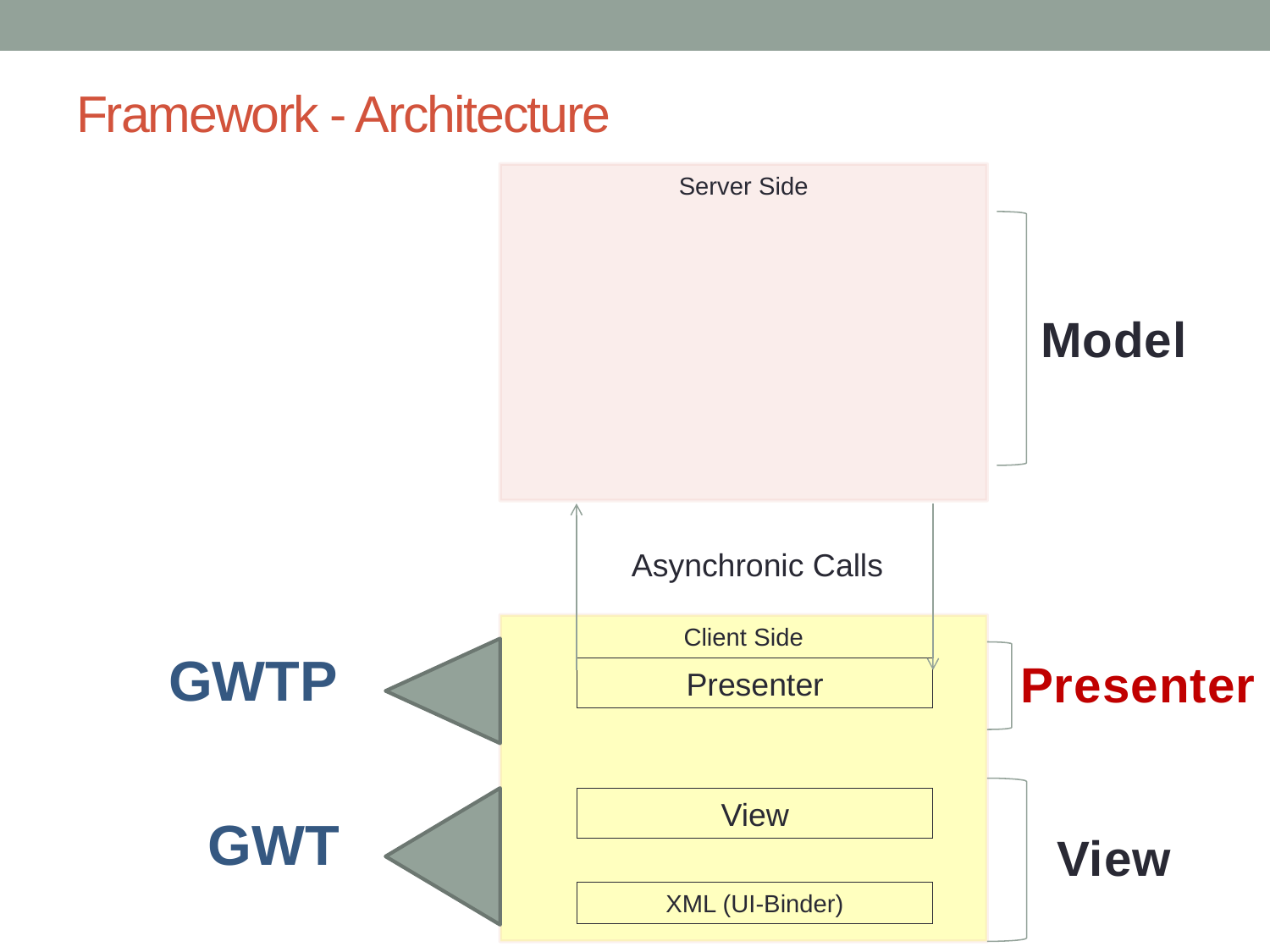

Framework - Architecture
Server Side

Model
Asynchronic Calls
Client Side

gwtP

Presenter
Presenter

View

gwt
View
XML (UI-Binder)